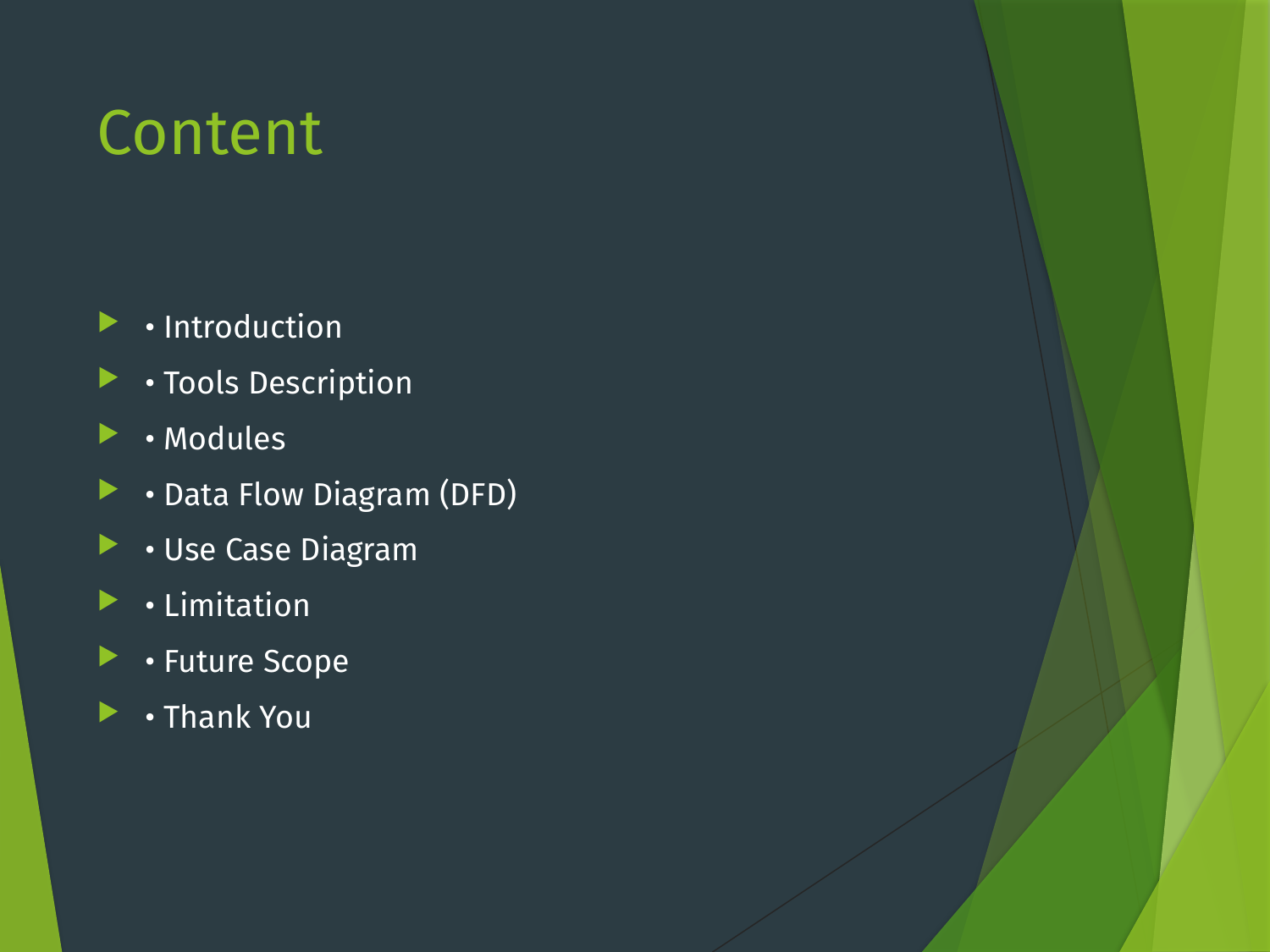

# Content
• Introduction
• Tools Description
• Modules
• Data Flow Diagram (DFD)
• Use Case Diagram
• Limitation
• Future Scope
• Thank You